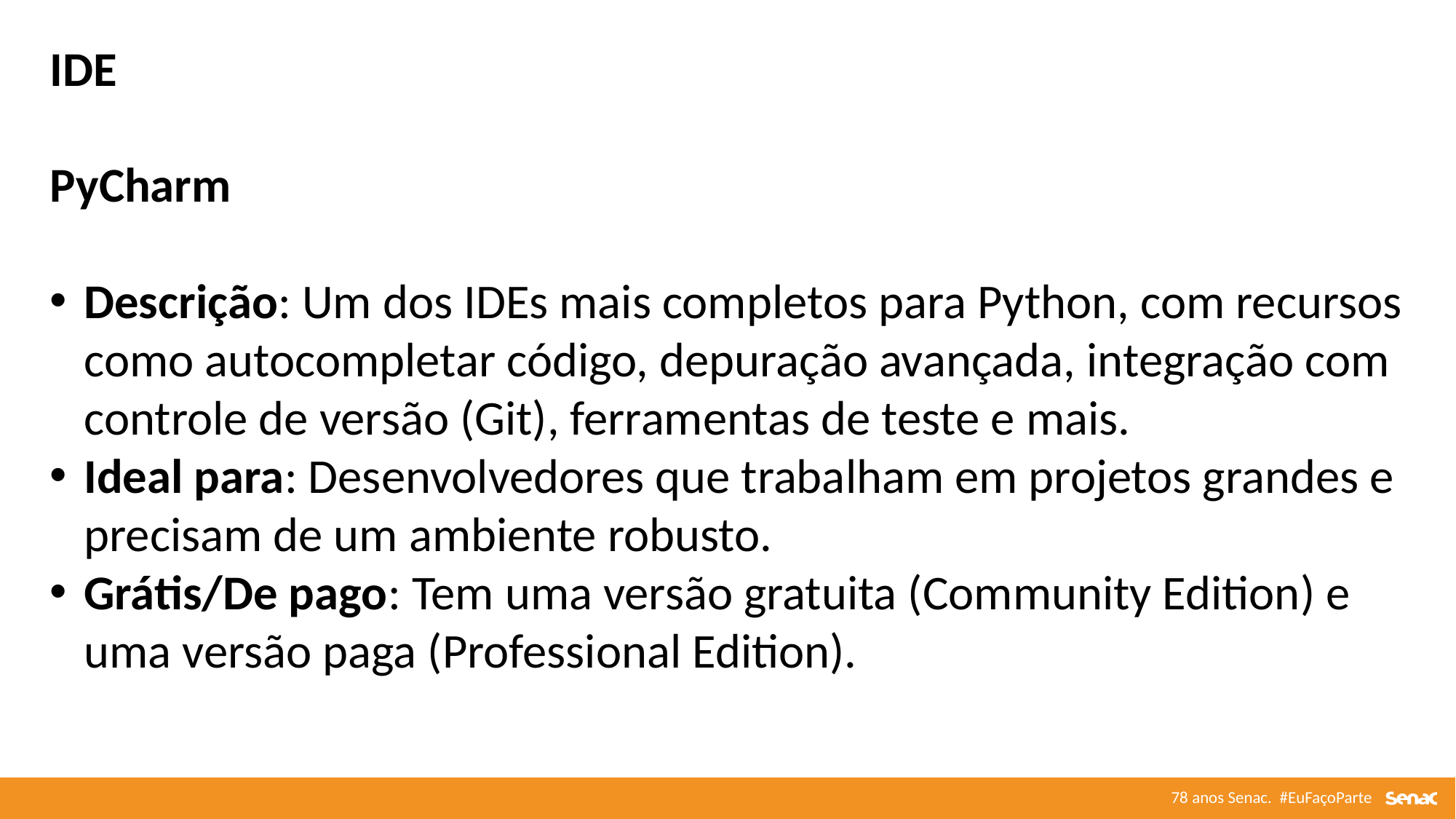

IDE

PyCharm

Descrição: Um dos IDEs mais completos para Python, com recursos como autocompletar código, depuração avançada, integração com controle de versão (Git), ferramentas de teste e mais.
Ideal para: Desenvolvedores que trabalham em projetos grandes e precisam de um ambiente robusto.
Grátis/De pago: Tem uma versão gratuita (Community Edition) e uma versão paga (Professional Edition).